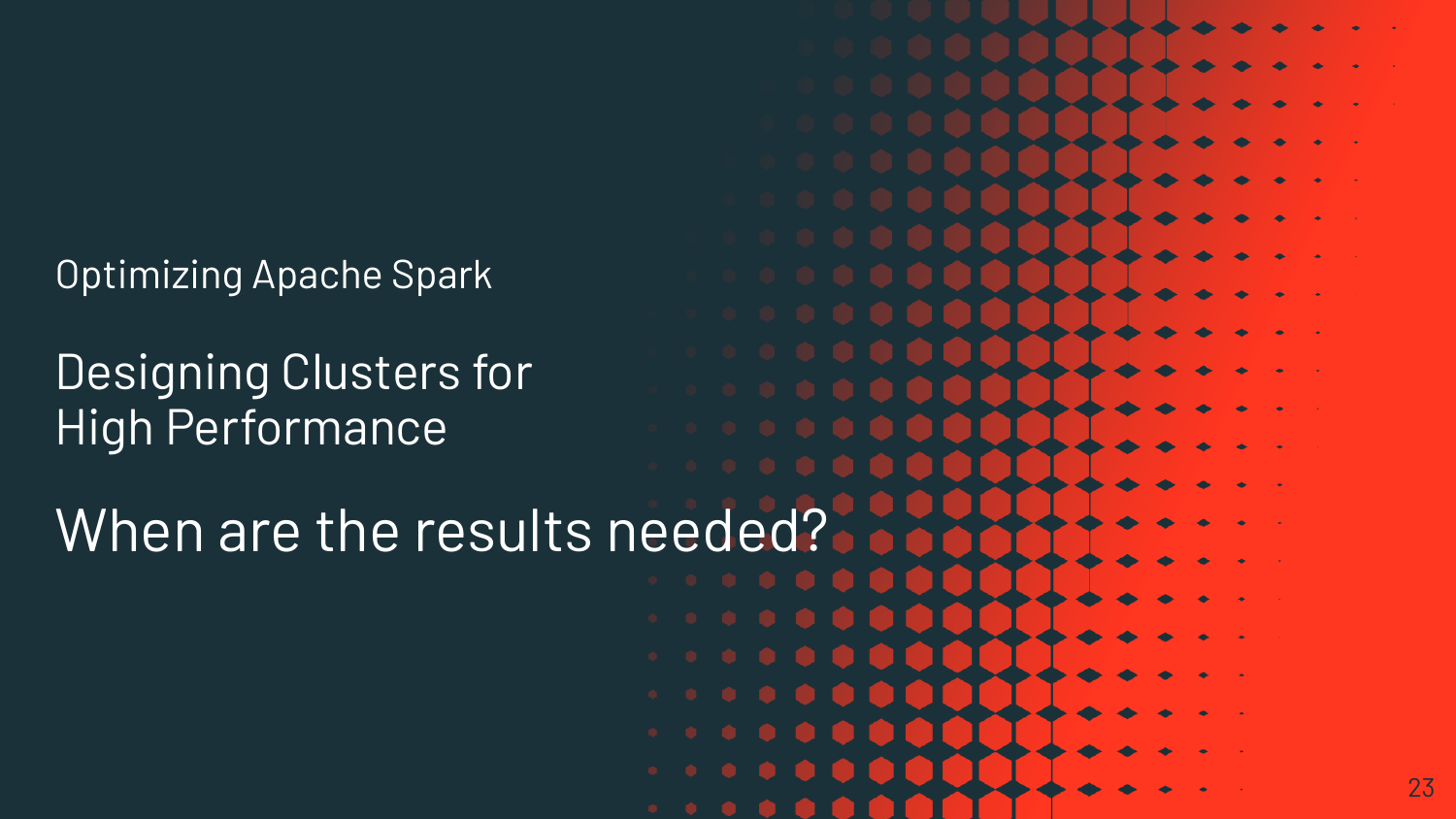

Optimizing Apache Spark
Designing Clusters for
High Performance

When are the results needed?
23